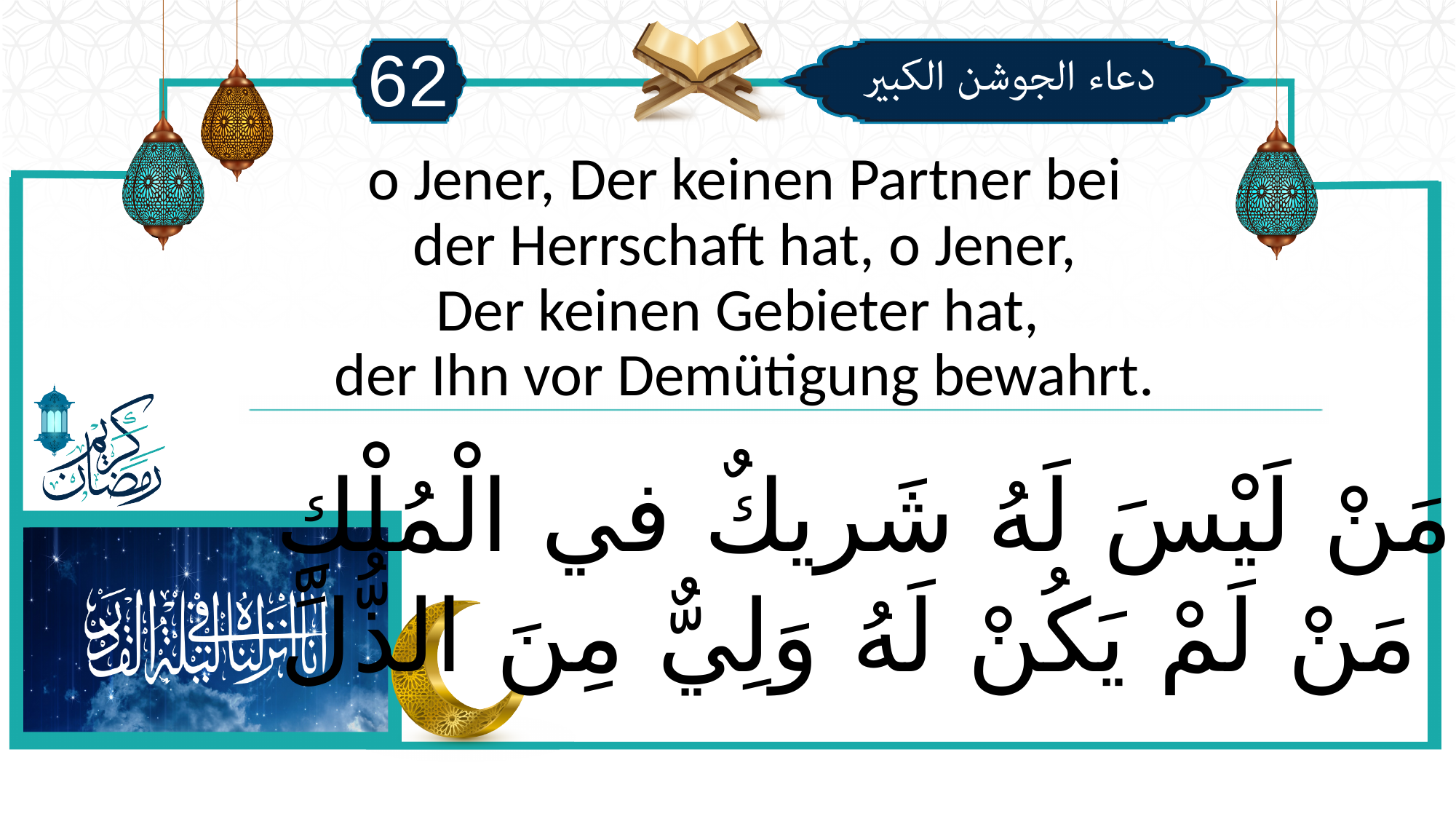

62
o Jener, Der keinen Partner bei
der Herrschaft hat, o Jener,
Der keinen Gebieter hat,
der Ihn vor Demütigung bewahrt.
يا مَنْ لَيْسَ لَهُ شَريكٌ في الْمُلْكِ
يا مَنْ لَمْ يَكُنْ لَهُ وَلِيٌّ مِنَ الذُّلِّ